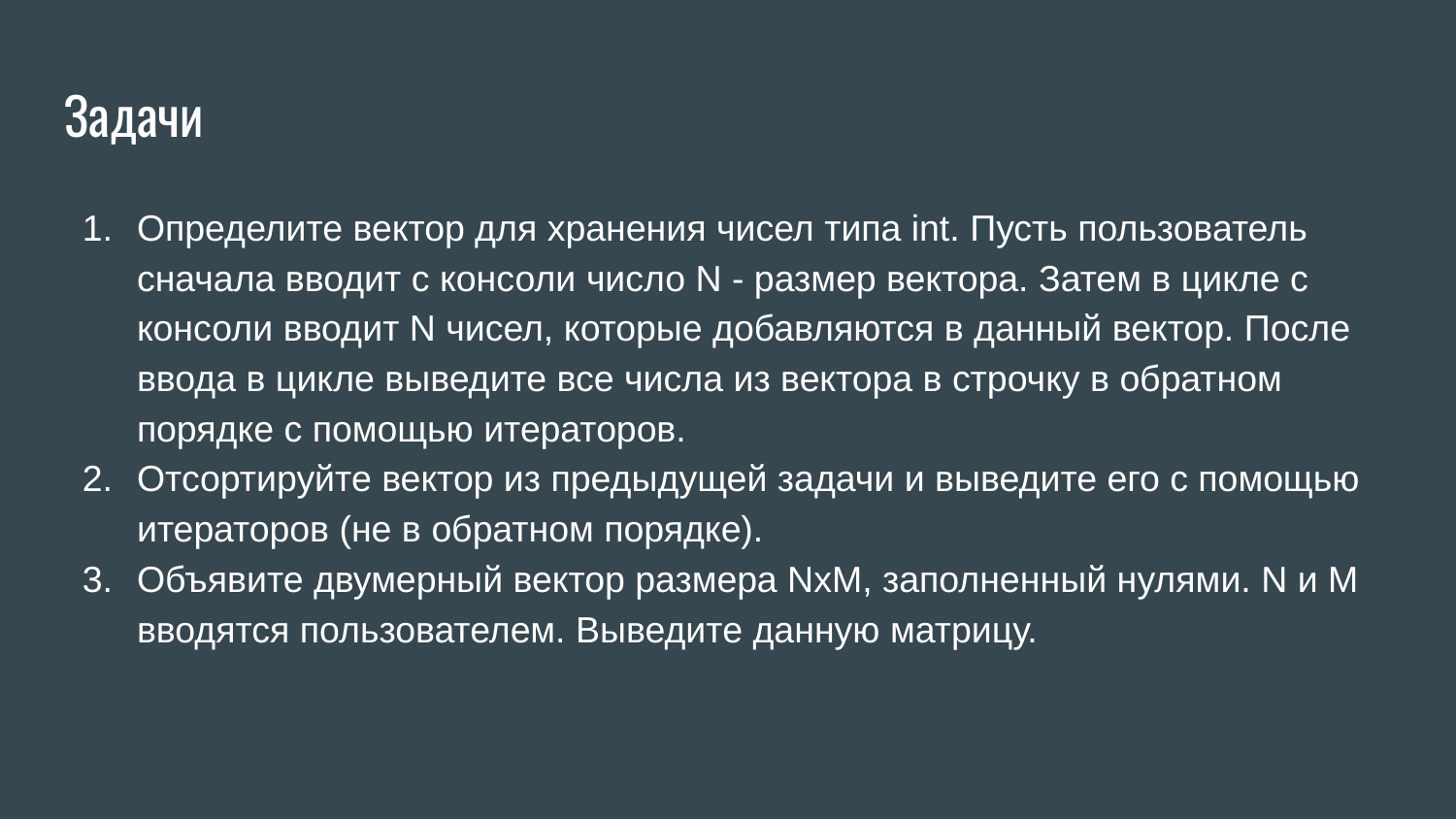

# Задачи
Определите вектор для хранения чисел типа int. Пусть пользователь сначала вводит с консоли число N - размер вектора. Затем в цикле с консоли вводит N чисел, которые добавляются в данный вектор. После ввода в цикле выведите все числа из вектора в строчку в обратном порядке с помощью итераторов.
Отсортируйте вектор из предыдущей задачи и выведите его с помощью итераторов (не в обратном порядке).
Объявите двумерный вектор размера NxM, заполненный нулями. N и M вводятся пользователем. Выведите данную матрицу.